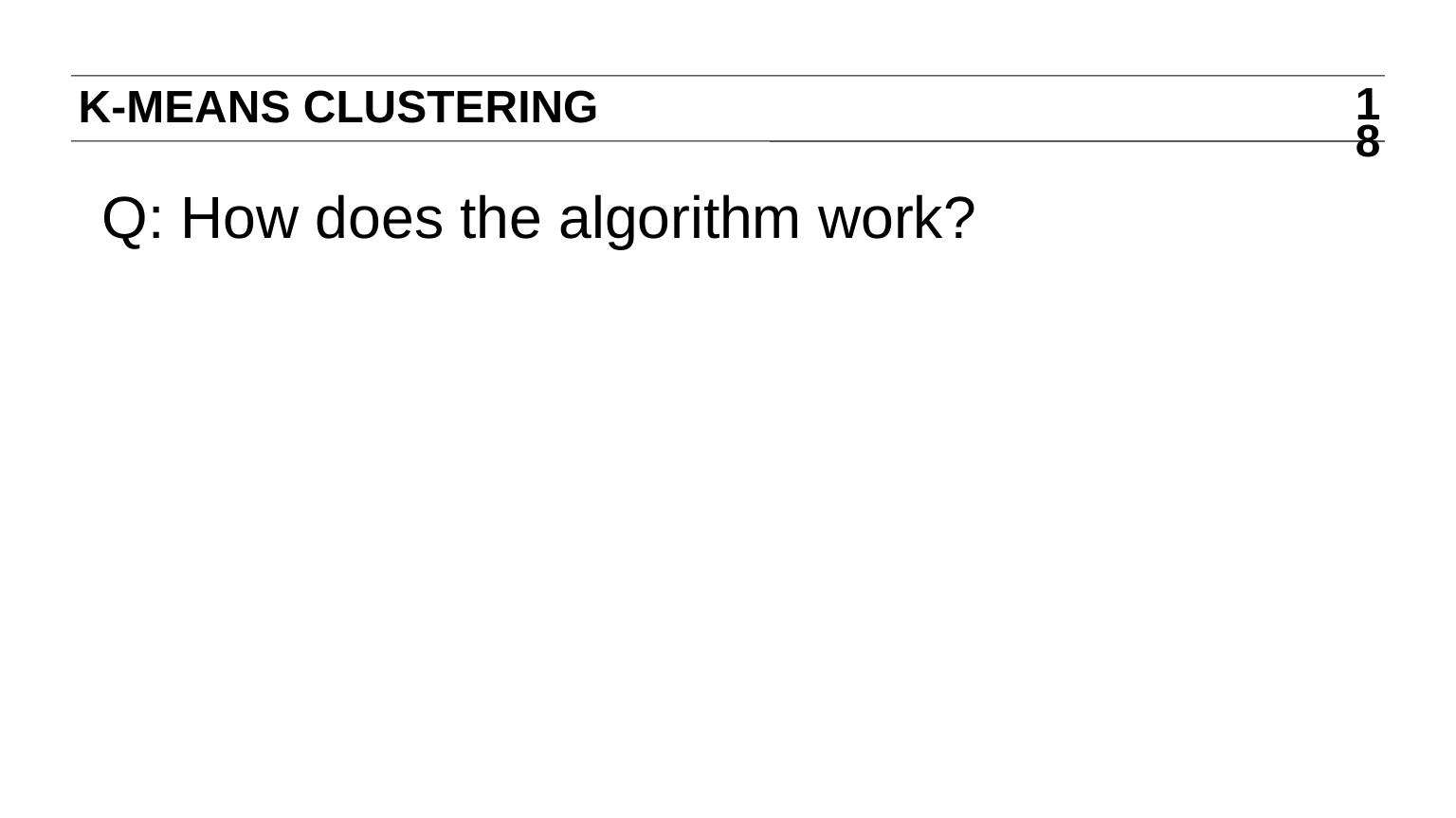

K-means clustering
18
Q: How does the algorithm work?